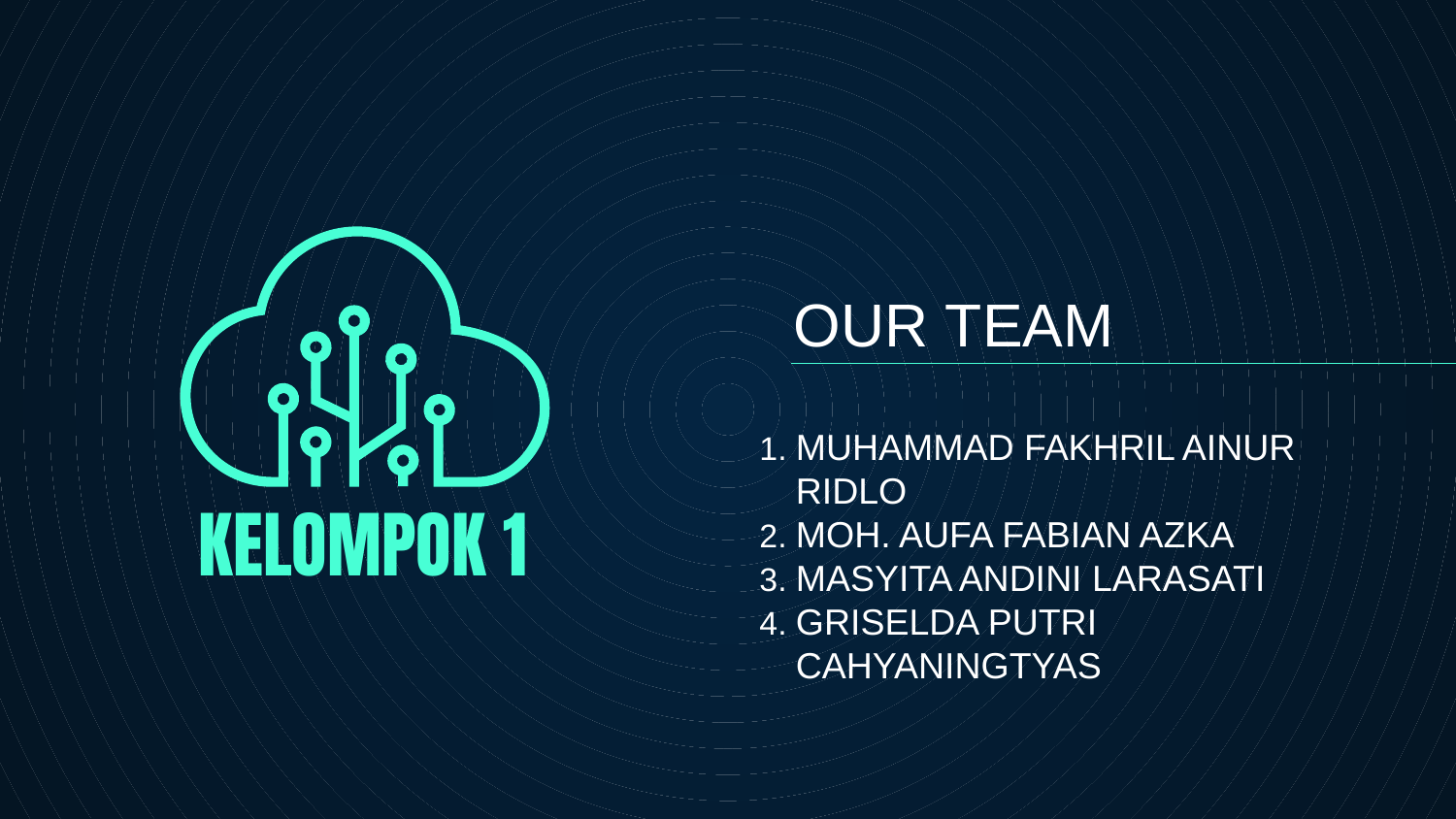

# OUR TEAM
MUHAMMAD FAKHRIL AINUR RIDLO
MOH. AUFA FABIAN AZKA
MASYITA ANDINI LARASATI
GRISELDA PUTRI CAHYANINGTYAS

KELOMPOK 1